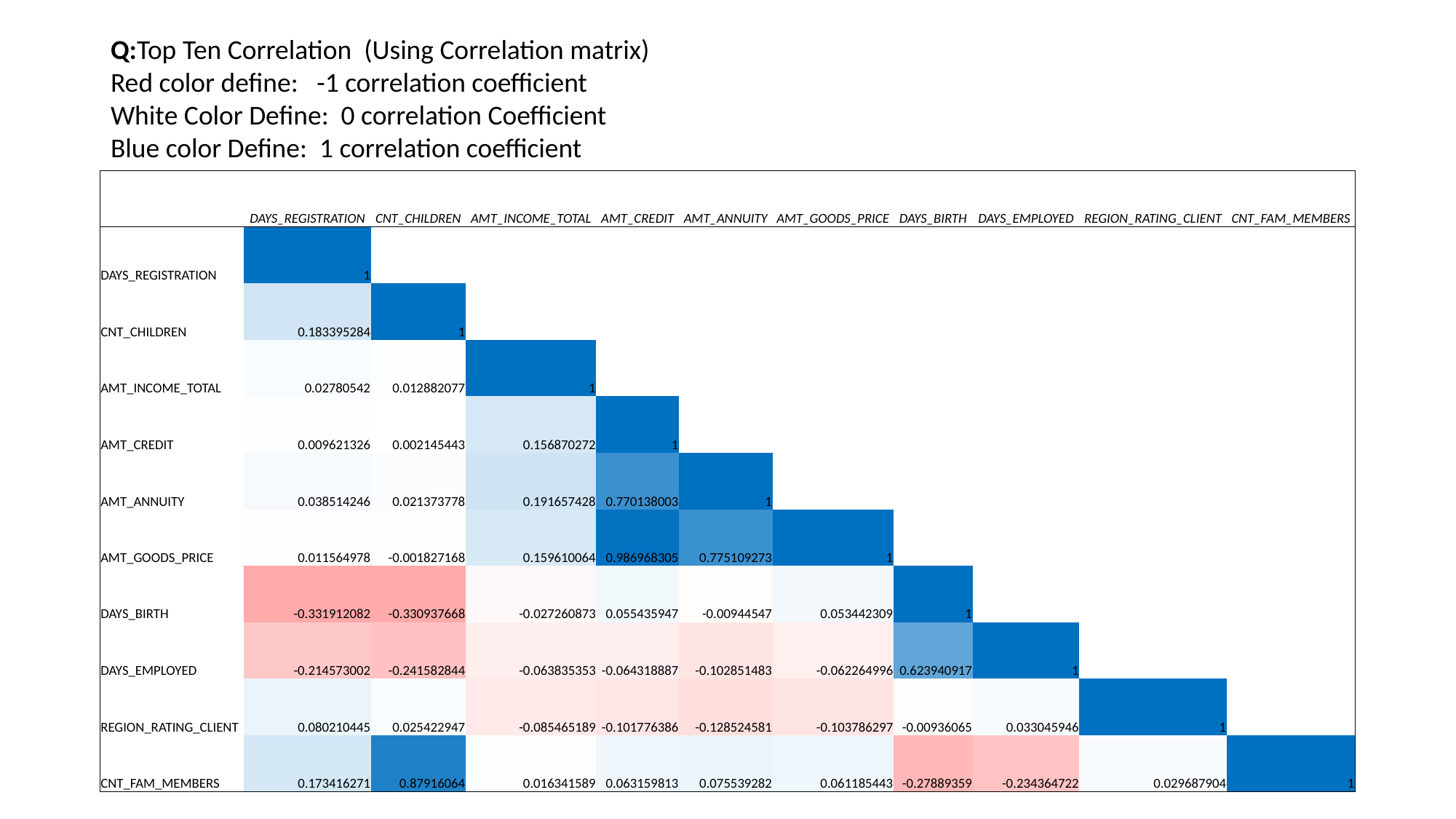

Q:Top Ten Correlation  (Using Correlation matrix)
Red color define:   -1 correlation coefficient
White Color Define:  0 correlation Coefficient
Blue color Define:  1 correlation coefficient
|  | DAYS\_REGISTRATION | CNT\_CHILDREN | AMT\_INCOME\_TOTAL | AMT\_CREDIT | AMT\_ANNUITY | AMT\_GOODS\_PRICE | DAYS\_BIRTH | DAYS\_EMPLOYED | REGION\_RATING\_CLIENT | CNT\_FAM\_MEMBERS |
| --- | --- | --- | --- | --- | --- | --- | --- | --- | --- | --- |
| DAYS\_REGISTRATION | 1 |  |  |  |  |  |  |  |  |  |
| CNT\_CHILDREN | 0.183395284 | 1 |  |  |  |  |  |  |  |  |
| AMT\_INCOME\_TOTAL | 0.02780542 | 0.012882077 | 1 |  |  |  |  |  |  |  |
| AMT\_CREDIT | 0.009621326 | 0.002145443 | 0.156870272 | 1 |  |  |  |  |  |  |
| AMT\_ANNUITY | 0.038514246 | 0.021373778 | 0.191657428 | 0.770138003 | 1 |  |  |  |  |  |
| AMT\_GOODS\_PRICE | 0.011564978 | -0.001827168 | 0.159610064 | 0.986968305 | 0.775109273 | 1 |  |  |  |  |
| DAYS\_BIRTH | -0.331912082 | -0.330937668 | -0.027260873 | 0.055435947 | -0.00944547 | 0.053442309 | 1 |  |  |  |
| DAYS\_EMPLOYED | -0.214573002 | -0.241582844 | -0.063835353 | -0.064318887 | -0.102851483 | -0.062264996 | 0.623940917 | 1 |  |  |
| REGION\_RATING\_CLIENT | 0.080210445 | 0.025422947 | -0.085465189 | -0.101776386 | -0.128524581 | -0.103786297 | -0.00936065 | 0.033045946 | 1 |  |
| CNT\_FAM\_MEMBERS | 0.173416271 | 0.87916064 | 0.016341589 | 0.063159813 | 0.075539282 | 0.061185443 | -0.27889359 | -0.234364722 | 0.029687904 | 1 |